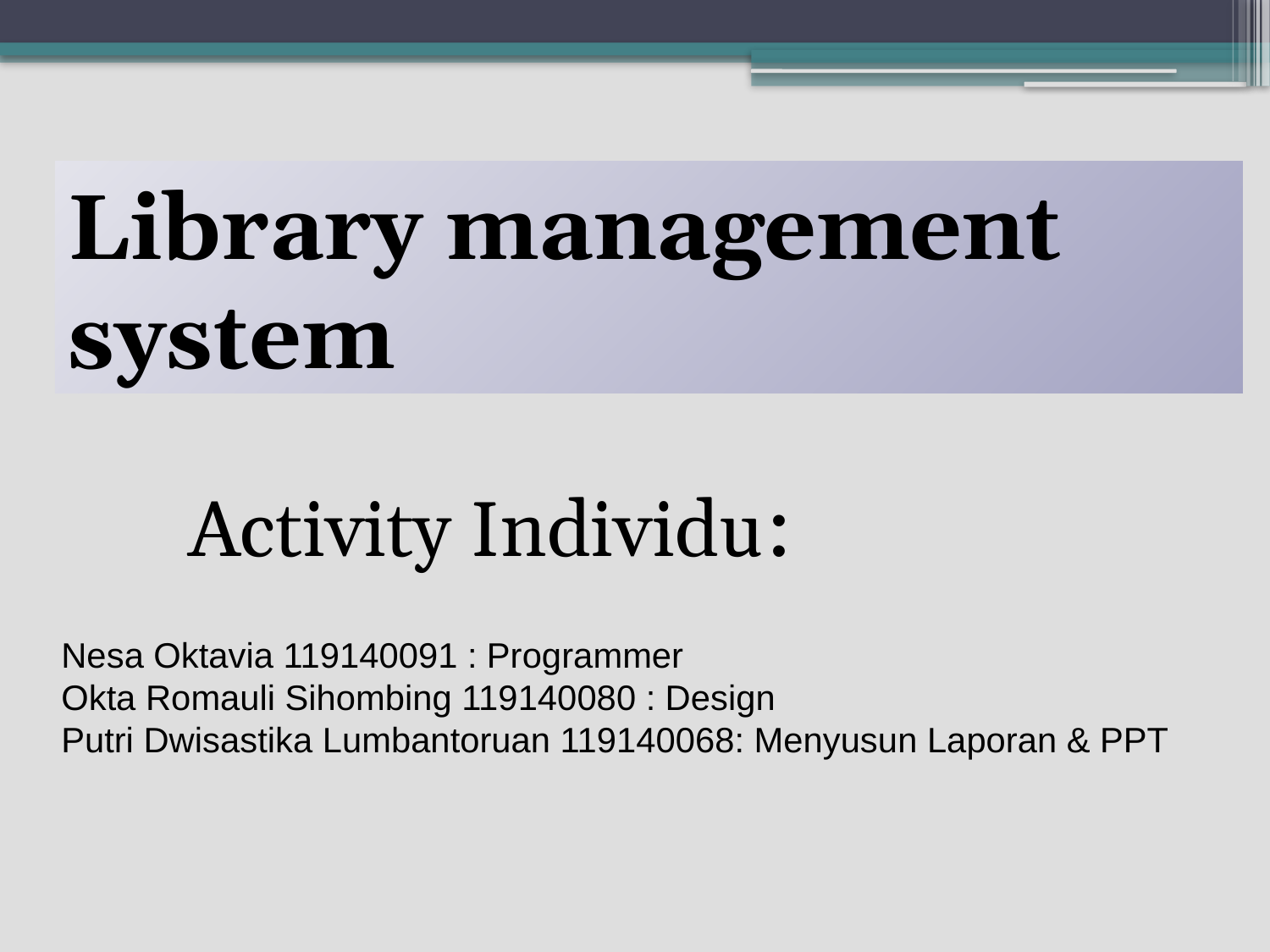

Library management system
	Activity Individu:

Nesa Oktavia 119140091 : Programmer
Okta Romauli Sihombing 119140080 : Design
Putri Dwisastika Lumbantoruan 119140068: Menyusun Laporan & PPT